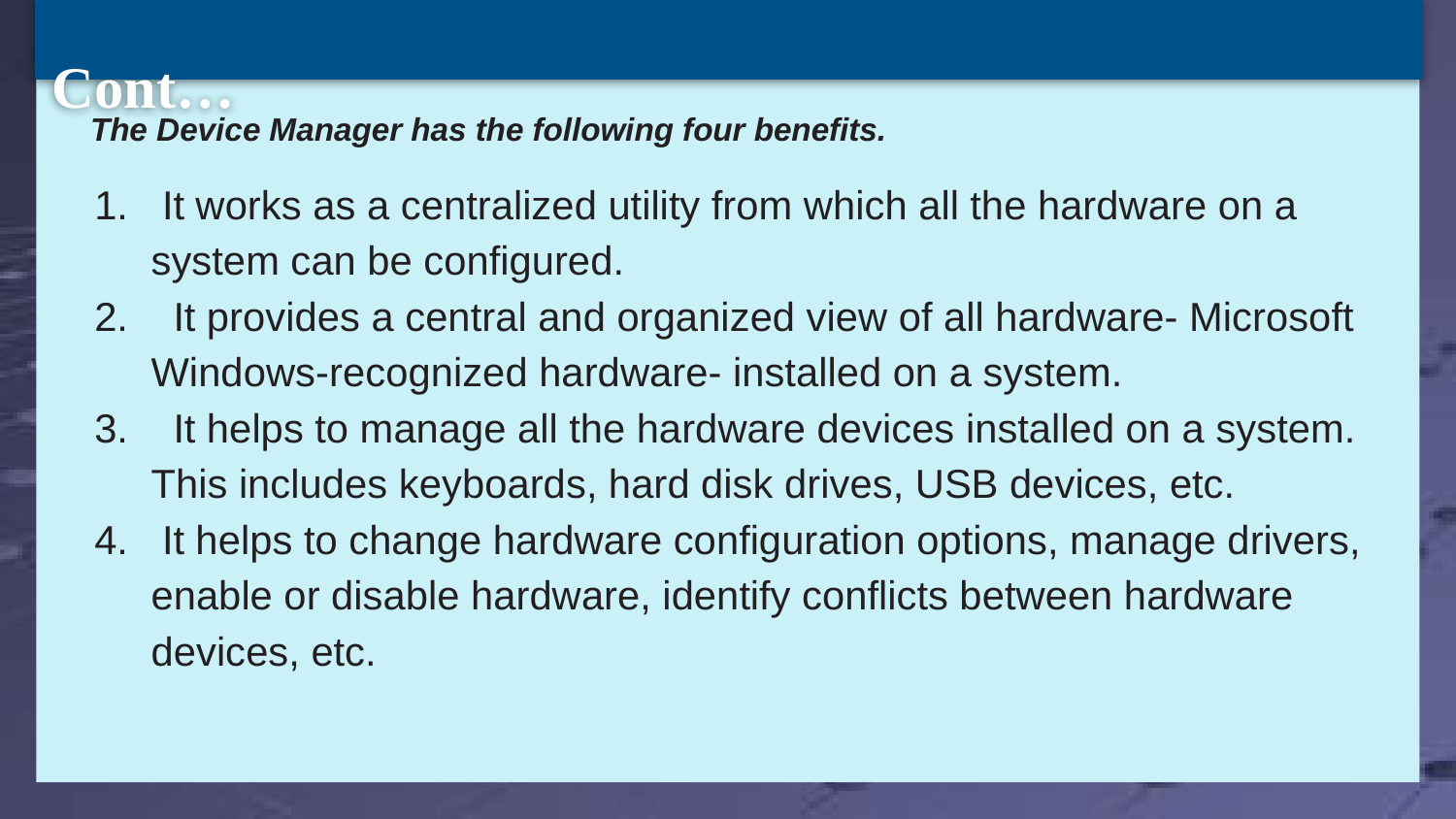

Cont…

The Device Manager has the following four benefits.
 It works as a centralized utility from which all the hardware on a system can be configured.
  It provides a central and organized view of all hardware- Microsoft Windows-recognized hardware- installed on a system.
  It helps to manage all the hardware devices installed on a system. This includes keyboards, hard disk drives, USB devices, etc.
 It helps to change hardware configuration options, manage drivers, enable or disable hardware, identify conflicts between hardware devices, etc.